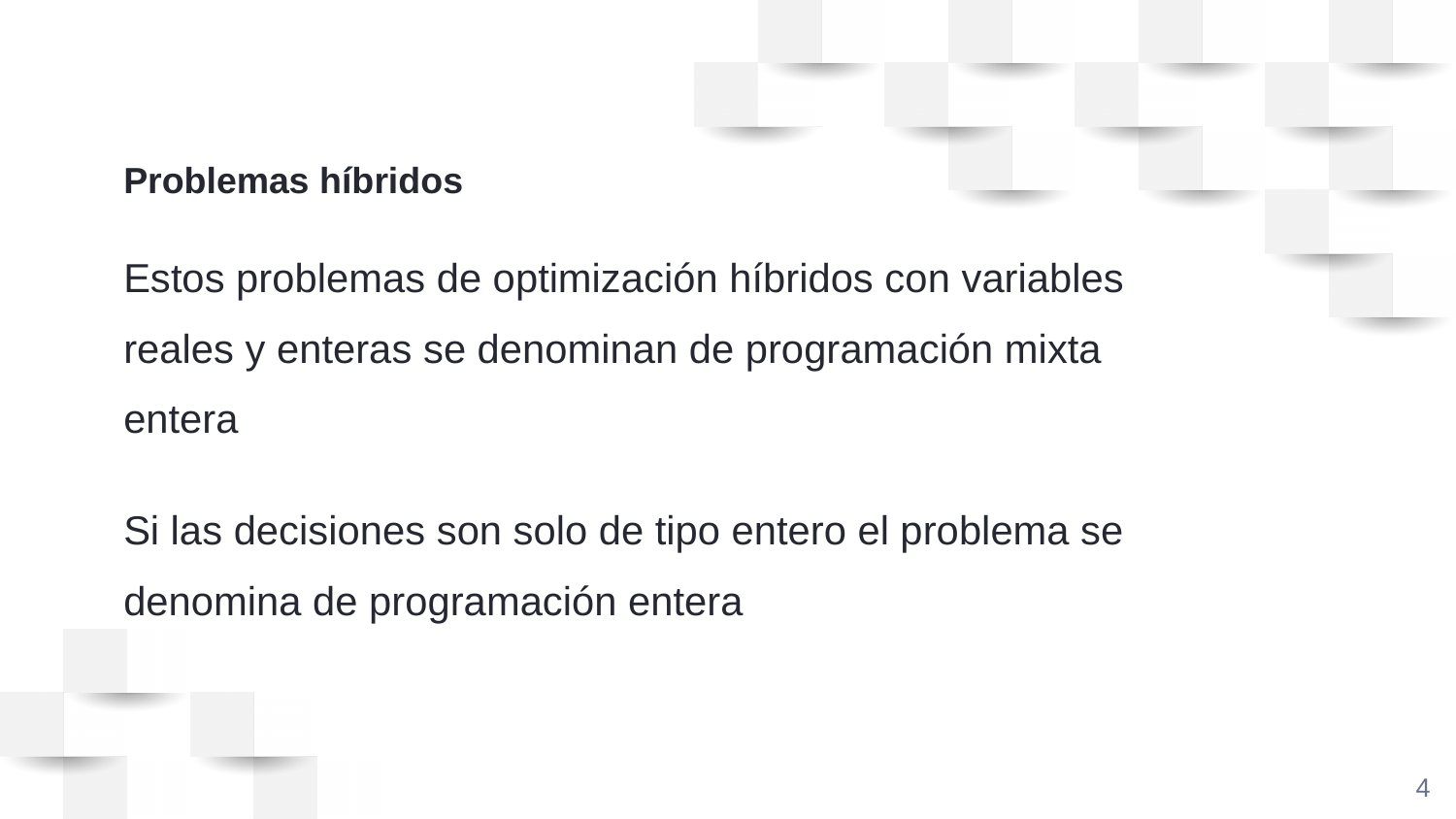

Problemas híbridos
Estos problemas de optimización híbridos con variables
reales y enteras se denominan de programación mixta
entera
Si las decisiones son solo de tipo entero el problema se
denomina de programación entera
4